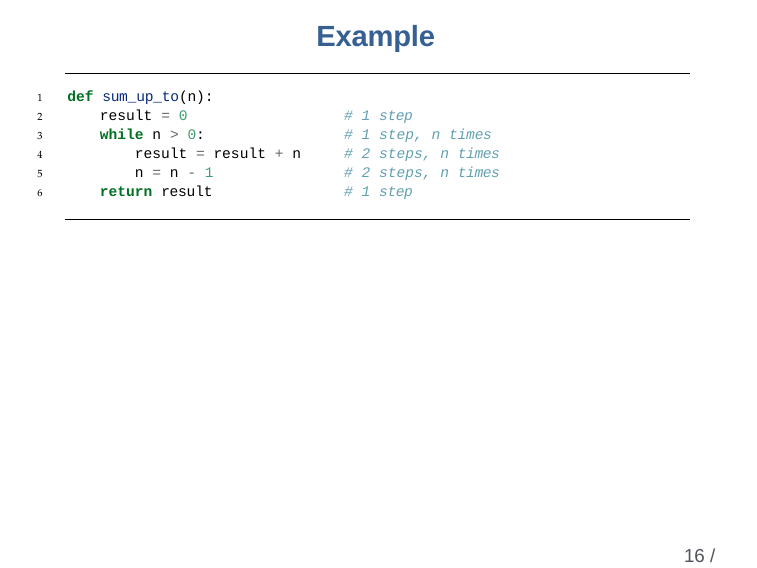

# Example

1	def sum_up_to(n):
2
3
4
5
6
result = 0
while n > 0:
result = result + n n = n - 1
return result
# 1 step
# 1 step, n times # 2 steps, n times # 2 steps, n times # 1 step

16 / 31